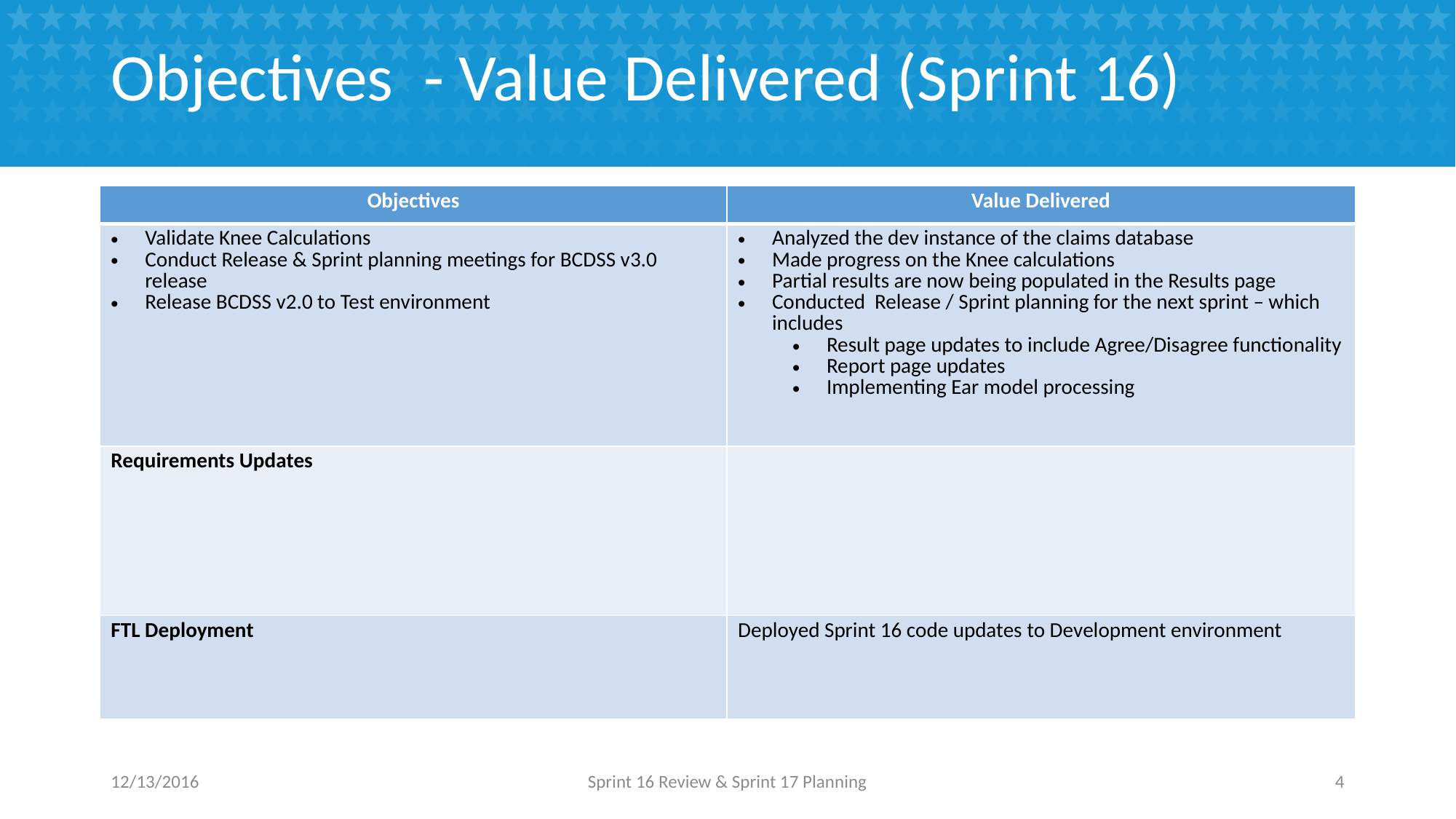

# Objectives  - Value Delivered (Sprint 16)
| Objectives | Value Delivered |
| --- | --- |
| Validate Knee Calculations Conduct Release & Sprint planning meetings for BCDSS v3.0 release Release BCDSS v2.0 to Test environment | Analyzed the dev instance of the claims database Made progress on the Knee calculations Partial results are now being populated in the Results page Conducted Release / Sprint planning for the next sprint – which includes Result page updates to include Agree/Disagree functionality Report page updates Implementing Ear model processing |
| Requirements Updates |  |
| FTL Deployment | Deployed Sprint 16 code updates to Development environment |
12/13/2016
Sprint 16 Review & Sprint 17 Planning
4